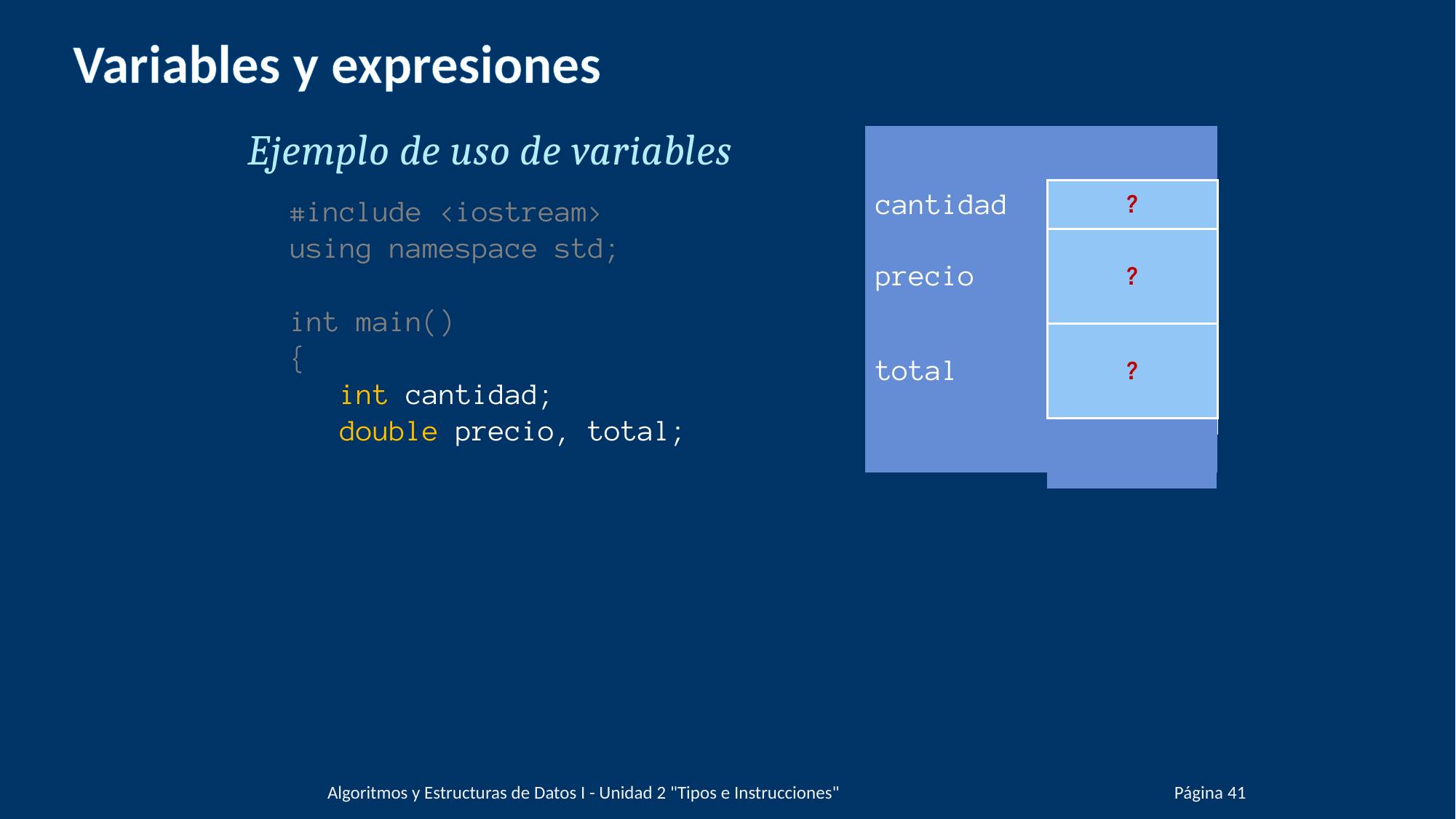

# Variables y expresiones
Ejemplo de uso de variables
#include <iostream>
using namespace std;

int main()
{
   int cantidad;
   double precio, total;
|  |  |
| --- | --- |
| cantidad | ? |
| precio | ? |
| total | ? |
|  |  |
| Memoria |
| --- |
|  |
|  |
|  |
|  |
|  |
|  |
|  |
|  |
|  |
|  |
|  |
| ... |
Algoritmos y Estructuras de Datos I - Unidad 2 "Tipos e Instrucciones"
Página 41